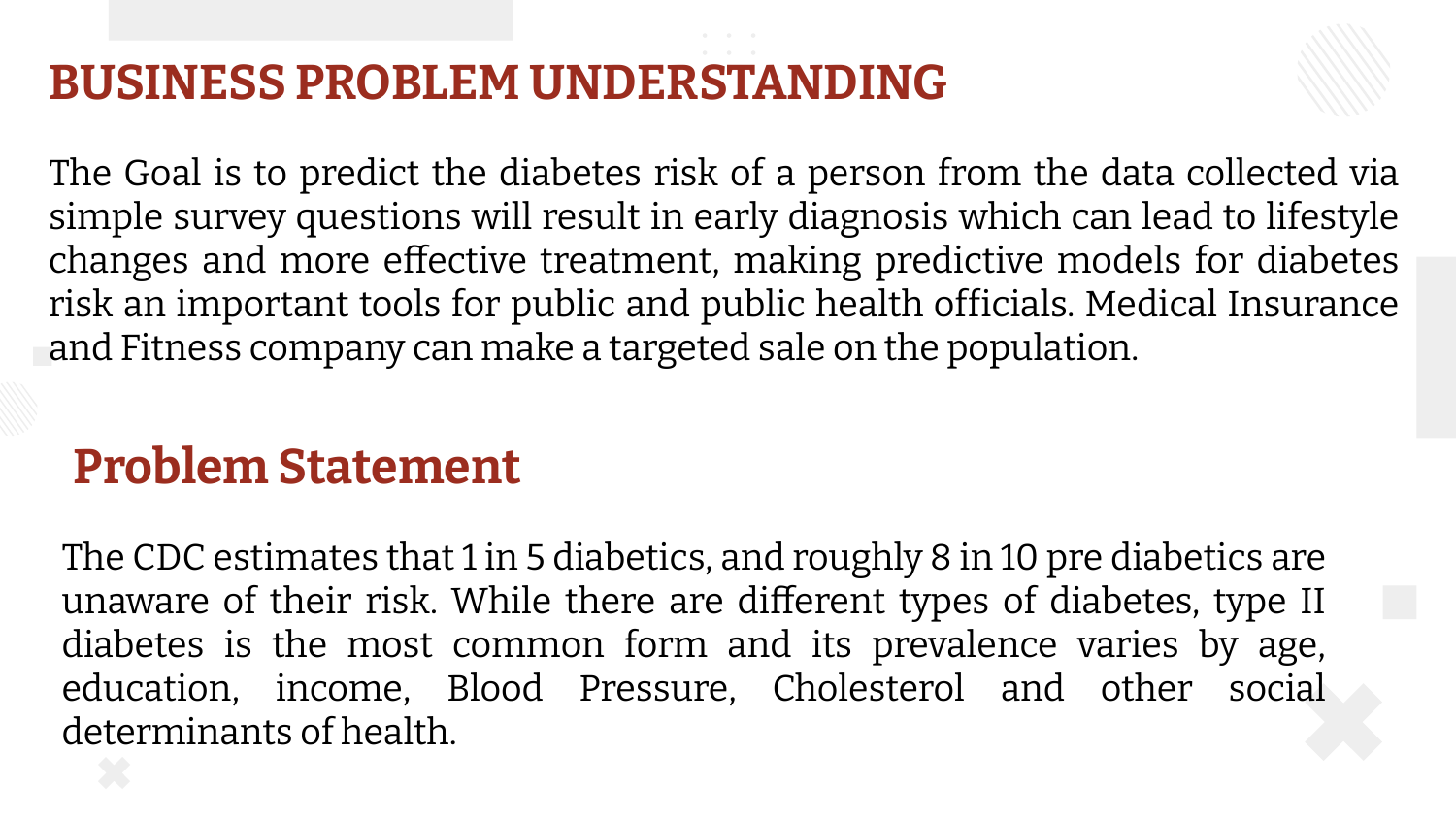

BUSINESS PROBLEM UNDERSTANDING
The Goal is to predict the diabetes risk of a person from the data collected via simple survey questions will result in early diagnosis which can lead to lifestyle changes and more effective treatment, making predictive models for diabetes risk an important tools for public and public health officials. Medical Insurance and Fitness company can make a targeted sale on the population.
Problem Statement

The CDC estimates that 1 in 5 diabetics, and roughly 8 in 10 pre diabetics are unaware of their risk. While there are different types of diabetes, type II diabetes is the most common form and its prevalence varies by age, education, income, Blood Pressure, Cholesterol and other social determinants of health.